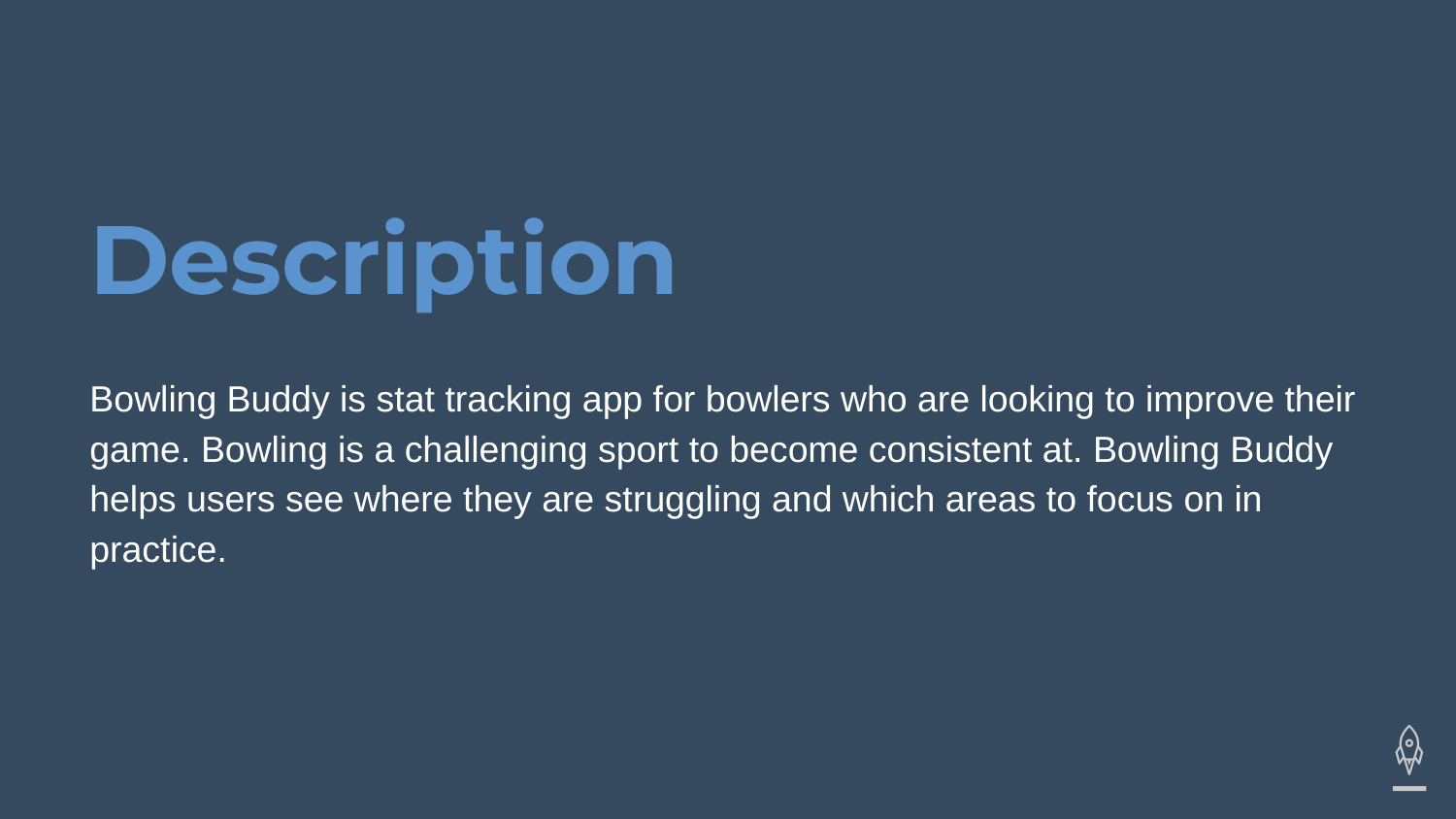

# Description
Bowling Buddy is stat tracking app for bowlers who are looking to improve their game. Bowling is a challenging sport to become consistent at. Bowling Buddy helps users see where they are struggling and which areas to focus on in practice.